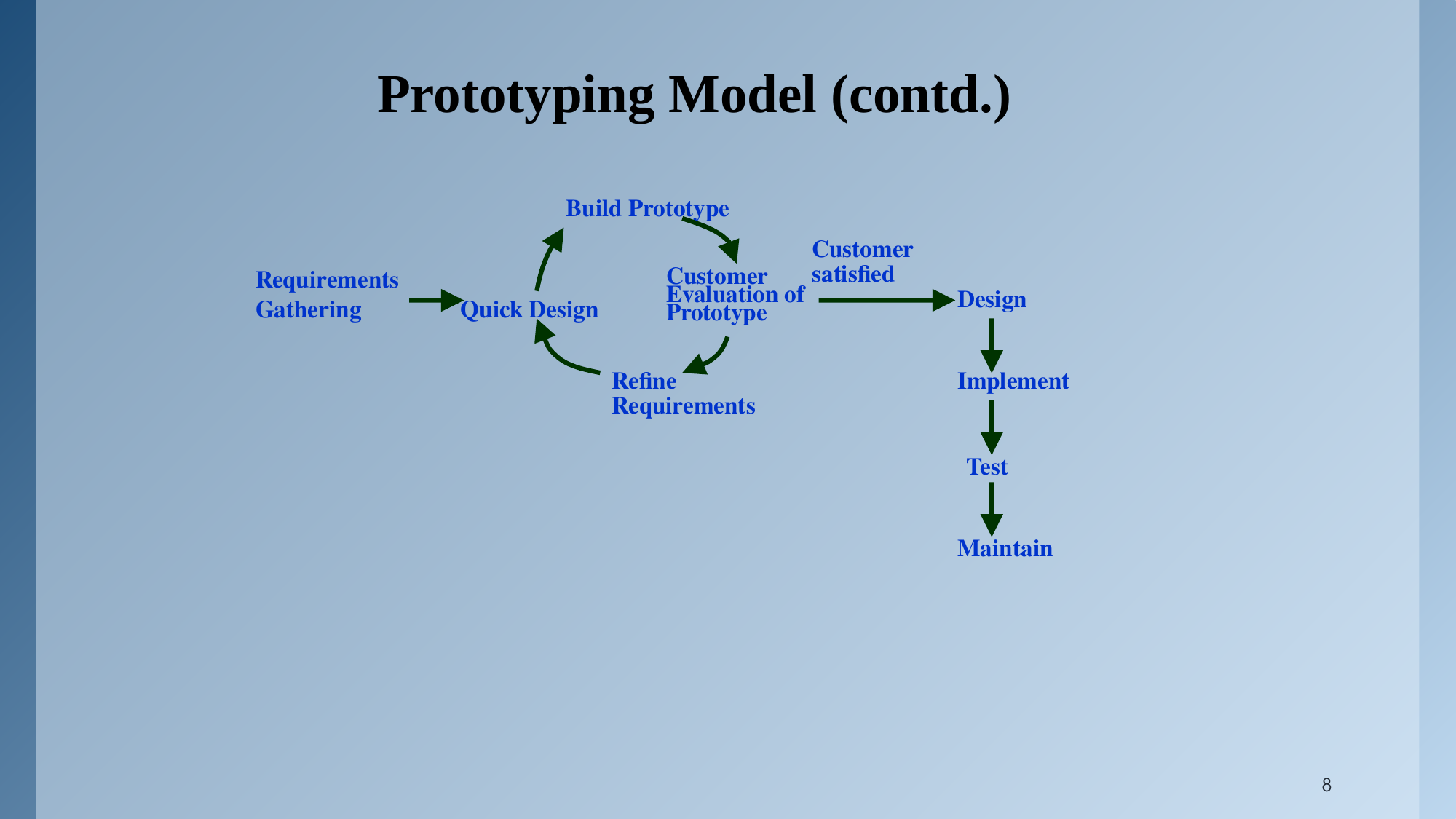

# Prototyping Model (contd.)
Build Prototype

Customer satisfied
Requirements
Gathering
Customer Evaluation of Prototype
Design
Quick Design

Refine Requirements
Implement

Test

Maintain
8